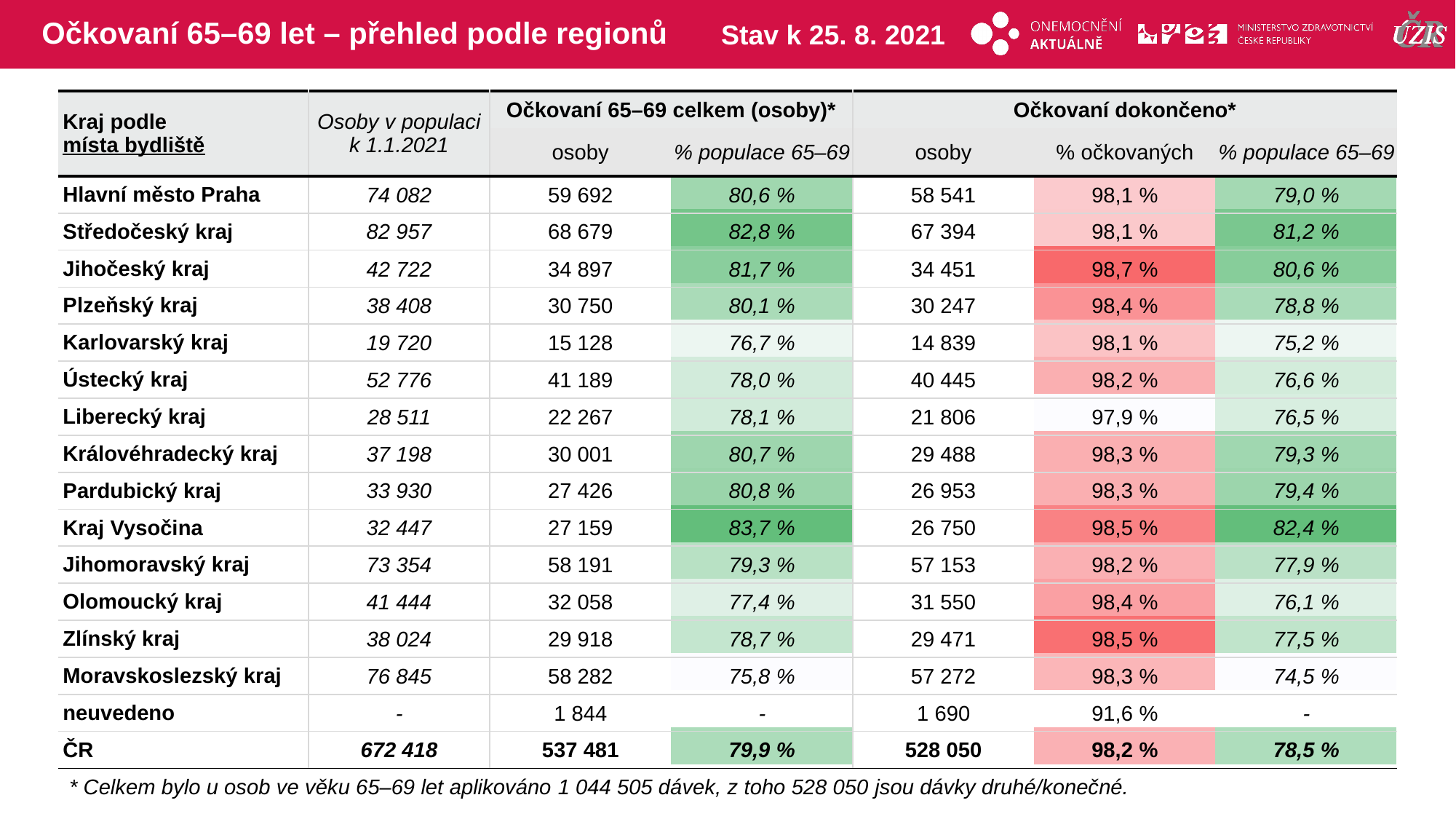

# Očkovaní 65–69 let – přehled podle regionů
Stav k 25. 8. 2021
| Kraj podle místa bydliště | Osoby v populaci k 1.1.2021 | Očkovaní 65–69 celkem (osoby)\* |  | Očkovaní dokončeno\* |  |  |
| --- | --- | --- | --- | --- | --- | --- |
|  |  | osoby | % populace 65–69 | osoby | % očkovaných | % populace 65–69 |
| Hlavní město Praha | 74 082 | 59 692 | 80,6 % | 58 541 | 98,1 % | 79,0 % |
| Středočeský kraj | 82 957 | 68 679 | 82,8 % | 67 394 | 98,1 % | 81,2 % |
| Jihočeský kraj | 42 722 | 34 897 | 81,7 % | 34 451 | 98,7 % | 80,6 % |
| Plzeňský kraj | 38 408 | 30 750 | 80,1 % | 30 247 | 98,4 % | 78,8 % |
| Karlovarský kraj | 19 720 | 15 128 | 76,7 % | 14 839 | 98,1 % | 75,2 % |
| Ústecký kraj | 52 776 | 41 189 | 78,0 % | 40 445 | 98,2 % | 76,6 % |
| Liberecký kraj | 28 511 | 22 267 | 78,1 % | 21 806 | 97,9 % | 76,5 % |
| Královéhradecký kraj | 37 198 | 30 001 | 80,7 % | 29 488 | 98,3 % | 79,3 % |
| Pardubický kraj | 33 930 | 27 426 | 80,8 % | 26 953 | 98,3 % | 79,4 % |
| Kraj Vysočina | 32 447 | 27 159 | 83,7 % | 26 750 | 98,5 % | 82,4 % |
| Jihomoravský kraj | 73 354 | 58 191 | 79,3 % | 57 153 | 98,2 % | 77,9 % |
| Olomoucký kraj | 41 444 | 32 058 | 77,4 % | 31 550 | 98,4 % | 76,1 % |
| Zlínský kraj | 38 024 | 29 918 | 78,7 % | 29 471 | 98,5 % | 77,5 % |
| Moravskoslezský kraj | 76 845 | 58 282 | 75,8 % | 57 272 | 98,3 % | 74,5 % |
| neuvedeno | - | 1 844 | - | 1 690 | 91,6 % | - |
| ČR | 672 418 | 537 481 | 79,9 % | 528 050 | 98,2 % | 78,5 % |
|  |  |  |  |  |  |
| --- | --- | --- | --- | --- | --- |
|  |  |  |  |  |  |
|  |  |  |  |  |  |
|  |  |  |  |  |  |
|  |  |  |  |  |  |
|  |  |  |  |  |  |
|  |  |  |  |  |  |
|  |  |  |  |  |  |
|  |  |  |  |  |  |
|  |  |  |  |  |  |
|  |  |  |  |  |  |
|  |  |  |  |  |  |
|  |  |  |  |  |  |
|  |  |  |  |  |  |
|  |  |  |  |  |  |
|  |  |  |  |  |  |
* Celkem bylo u osob ve věku 65–69 let aplikováno 1 044 505 dávek, z toho 528 050 jsou dávky druhé/konečné.